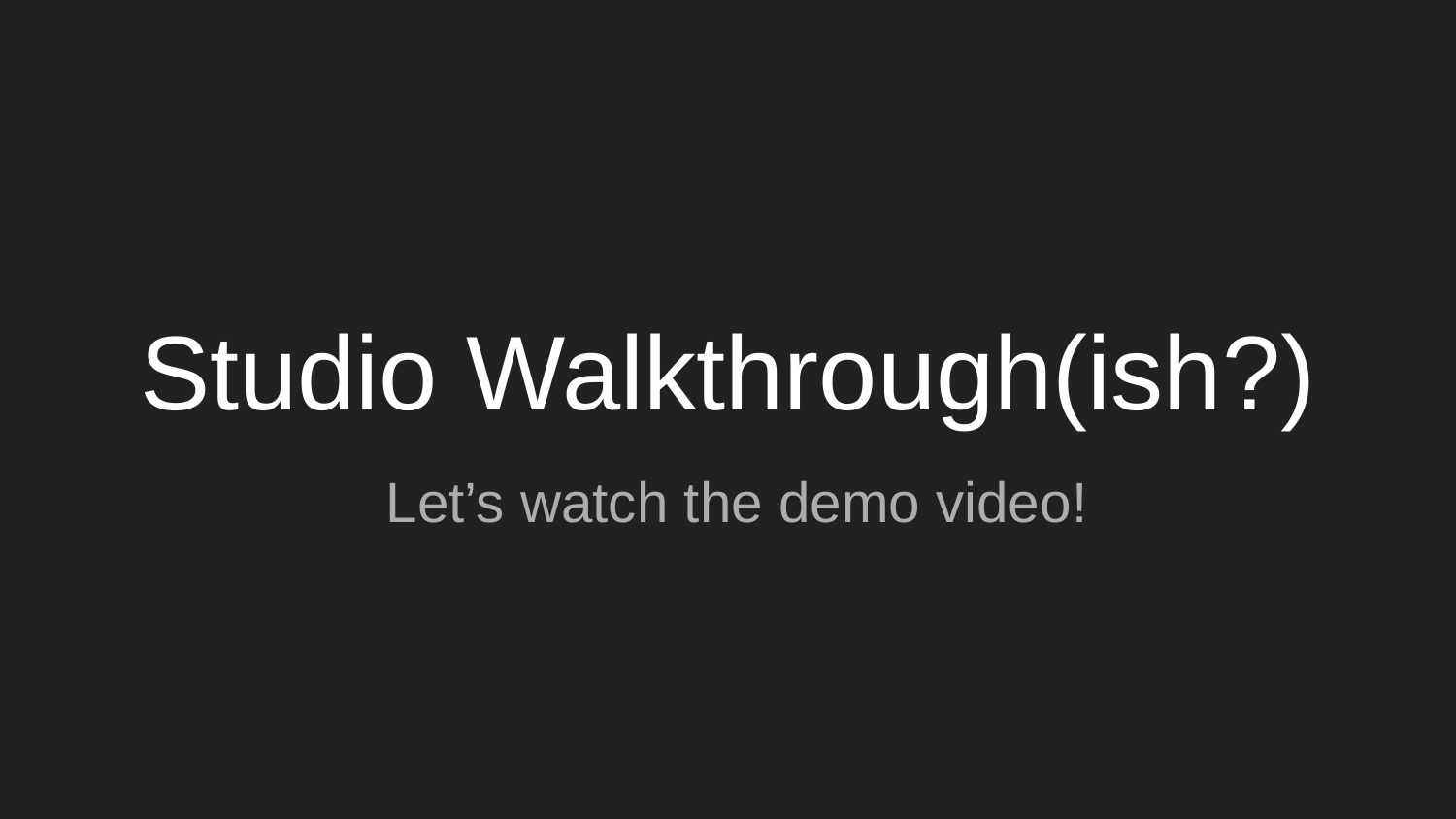

# Studio Walkthrough(ish?)
Let’s watch the demo video!